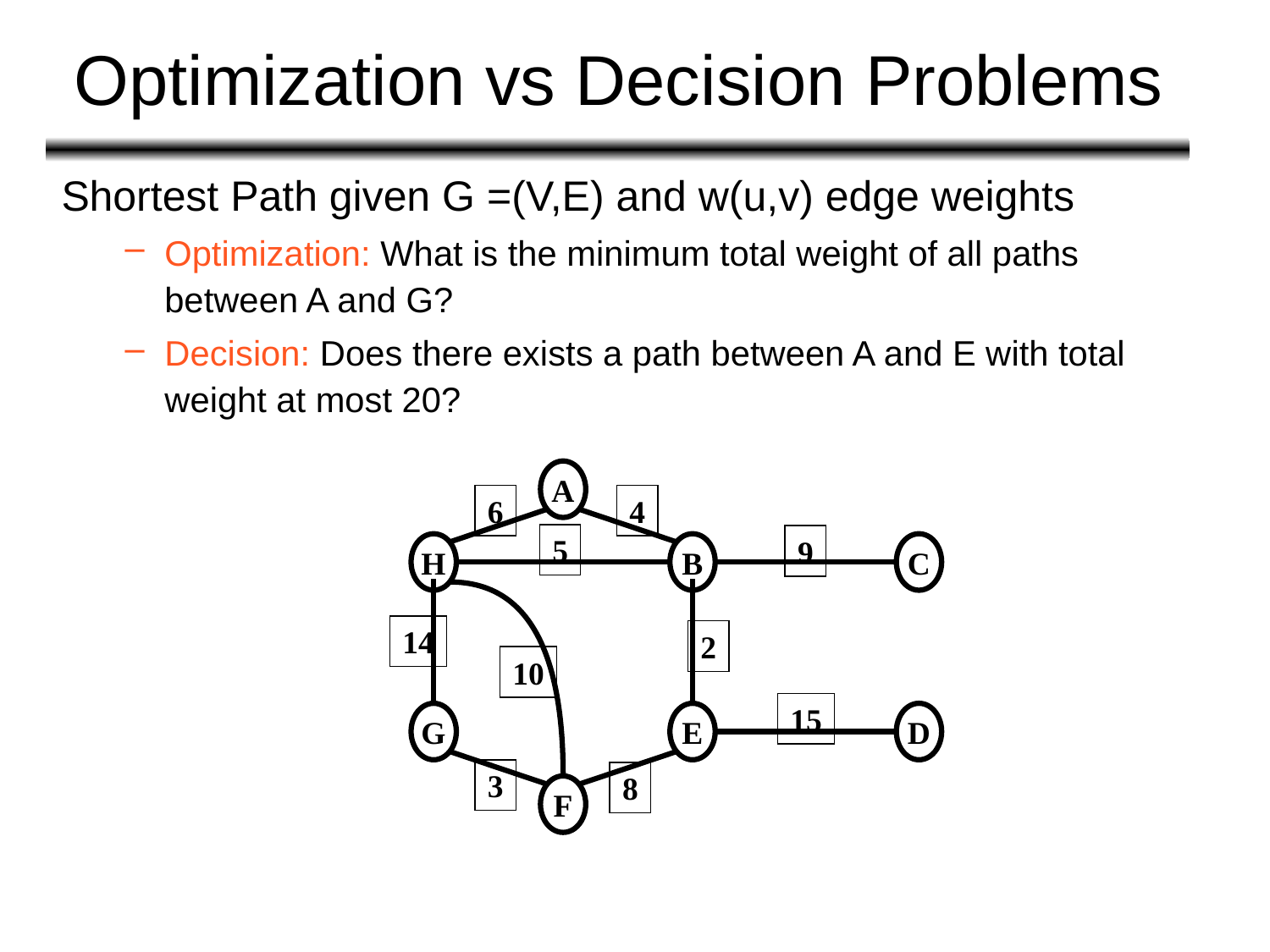

# Optimization vs Decision Problems
Shortest Path given G =(V,E) and w(u,v) edge weights
Optimization: What is the minimum total weight of all paths between A and G?
Decision: Does there exists a path between A and E with total weight at most 20?
A
6
4
5
9
H
B
C
14
2
10
15
G
E
D
3
8
F